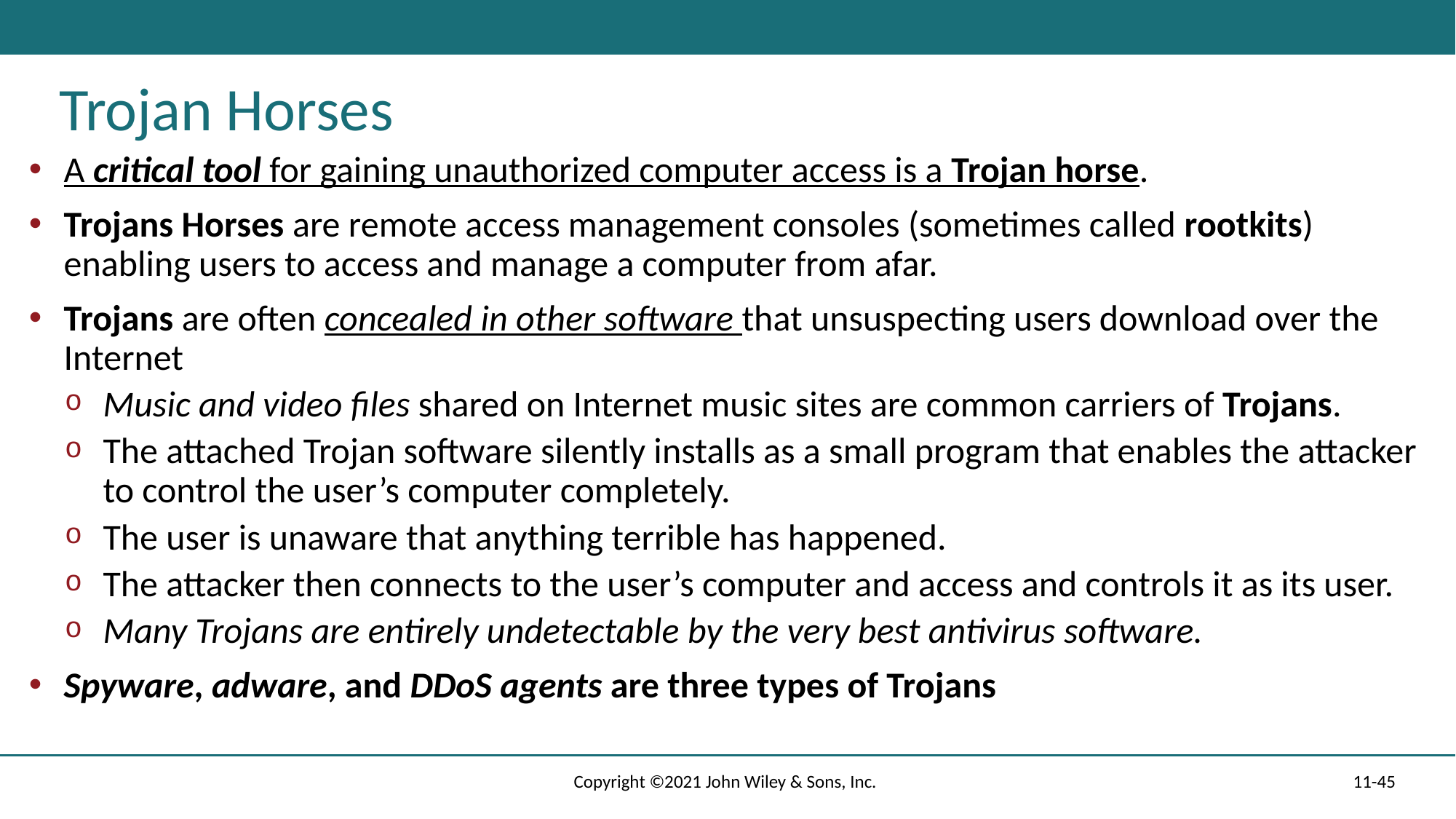

# Trojan Horses
A critical tool for gaining unauthorized computer access is a Trojan horse.
Trojans Horses are remote access management consoles (sometimes called rootkits) enabling users to access and manage a computer from afar.
Trojans are often concealed in other software that unsuspecting users download over the Internet
Music and video files shared on Internet music sites are common carriers of Trojans.
The attached Trojan software silently installs as a small program that enables the attacker to control the user’s computer completely.
The user is unaware that anything terrible has happened.
The attacker then connects to the user’s computer and access and controls it as its user.
Many Trojans are entirely undetectable by the very best antivirus software.
Spyware, adware, and DDoS agents are three types of Trojans
Copyright ©2021 John Wiley & Sons, Inc.
11-45